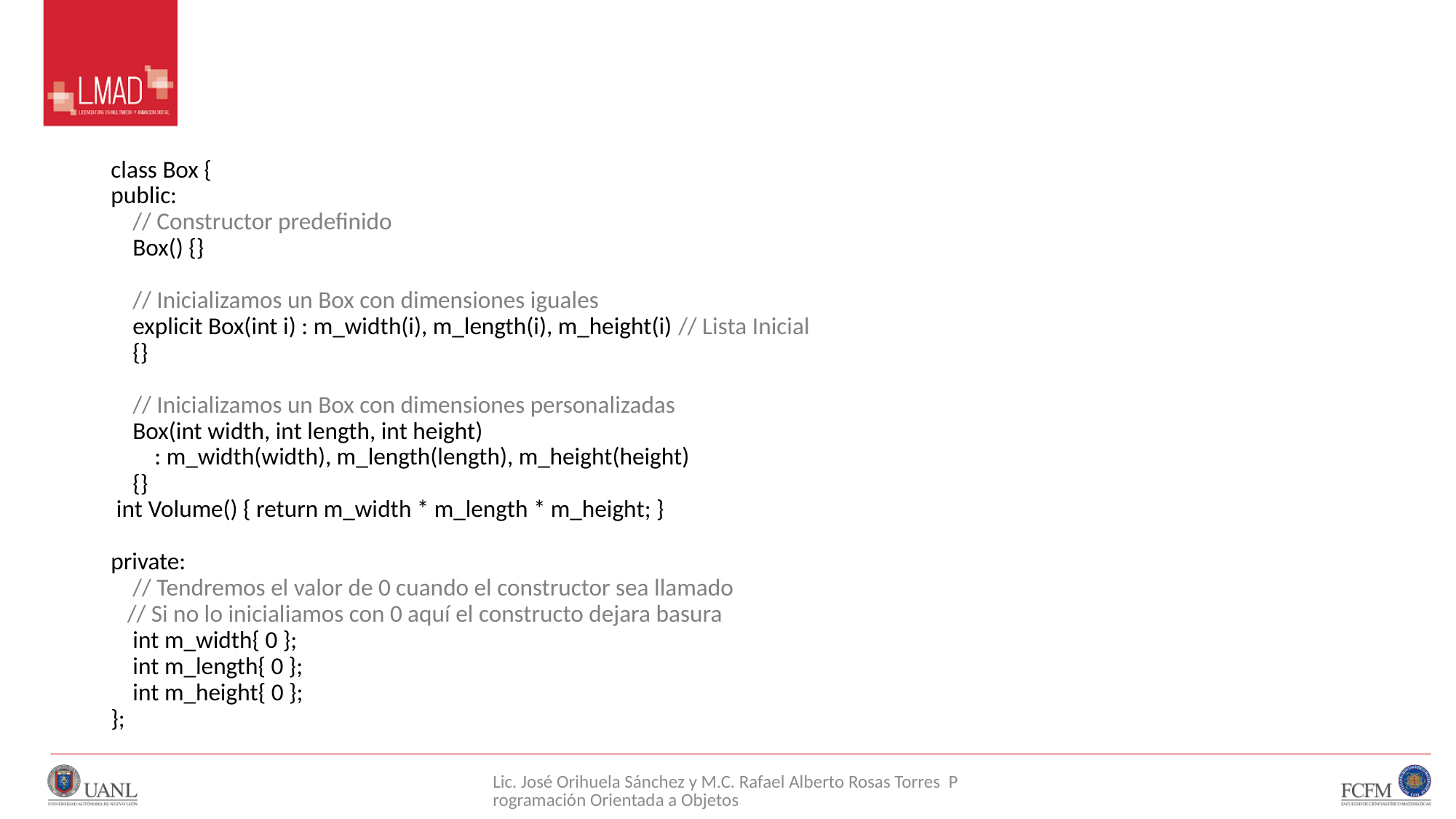

#
class Box {
public:
    // Constructor predefinido
    Box() {}

    // Inicializamos un Box con dimensiones iguales
    explicit Box(int i) : m_width(i), m_length(i), m_height(i) // Lista Inicial
    {}

    // Inicializamos un Box con dimensiones personalizadas
    Box(int width, int length, int height)
        : m_width(width), m_length(length), m_height(height)
    {}
 int Volume() { return m_width * m_length * m_height; }

private:
    // Tendremos el valor de 0 cuando el constructor sea llamado
   // Si no lo inicialiamos con 0 aquí el constructo dejara basura
    int m_width{ 0 };
    int m_length{ 0 };
    int m_height{ 0 };
};

Lic. José Orihuela Sánchez y M.C. Rafael Alberto Rosas Torres  Programación Orientada a Objetos